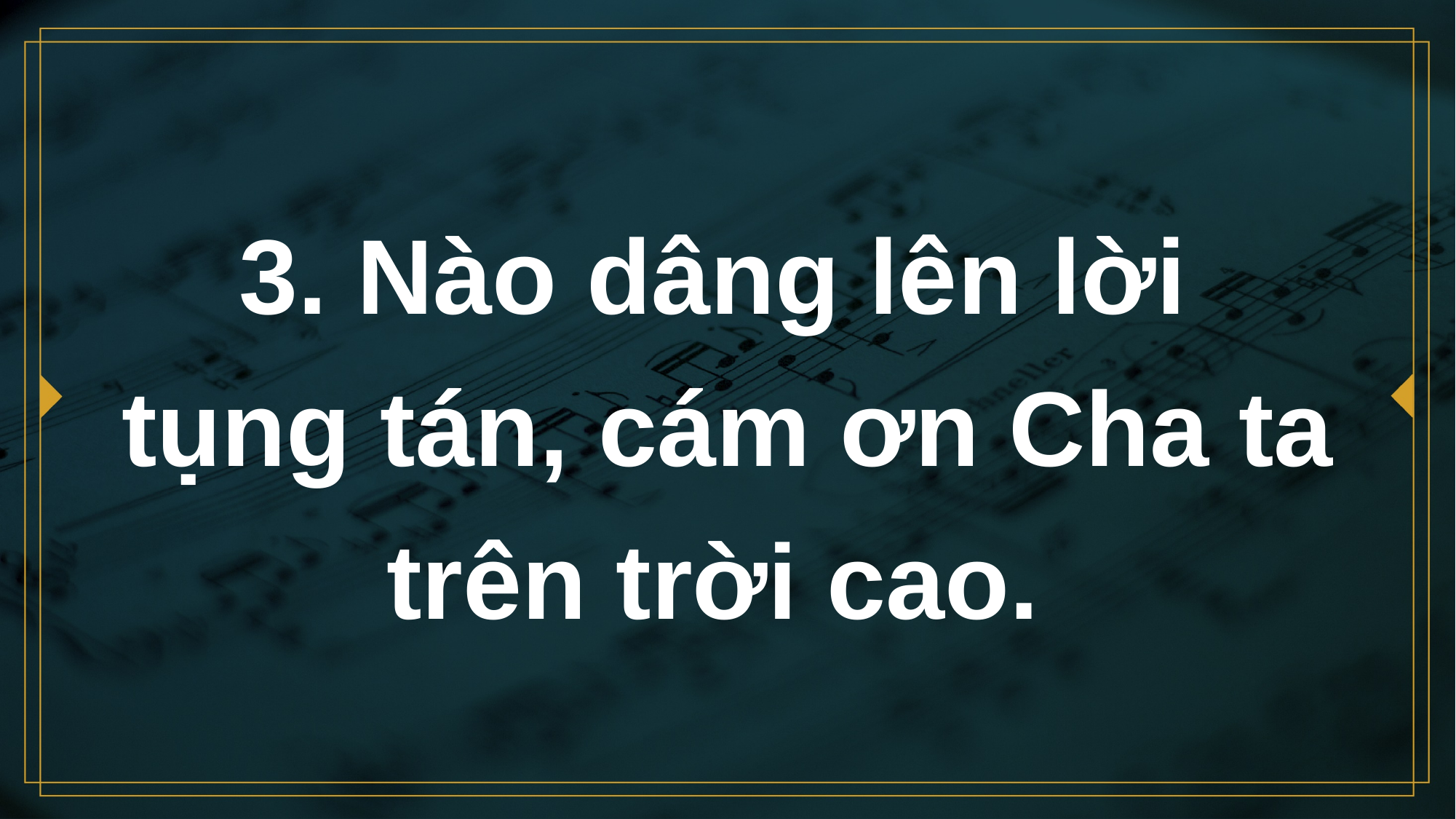

# 3. Nào dâng lên lời tụng tán, cám ơn Cha ta trên trời cao.